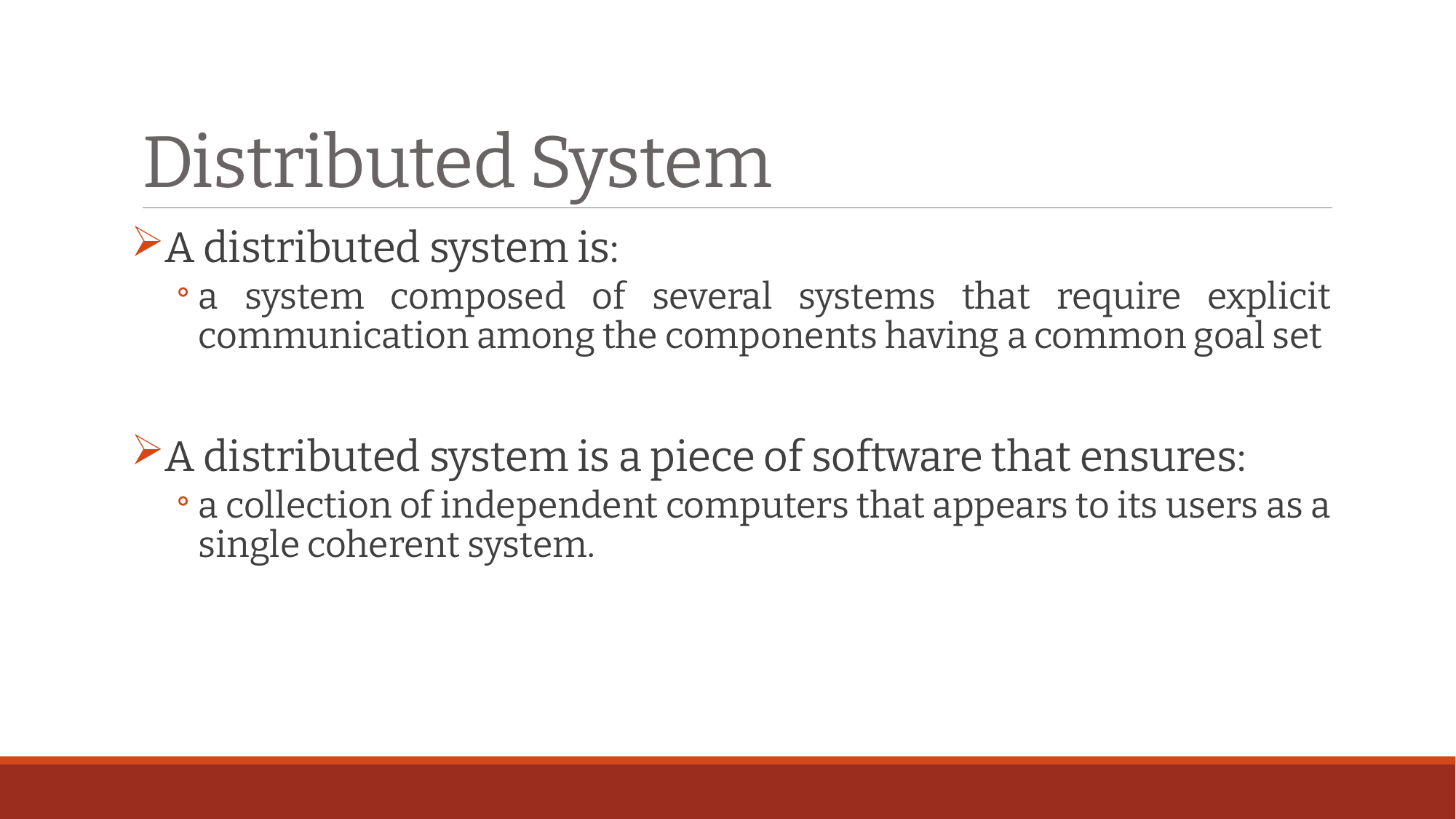

# Distributed System
A distributed system is:
a system composed of several systems that require explicit communication among the components having a common goal set

A distributed system is a piece of software that ensures:
a collection of independent computers that appears to its users as a single coherent system.